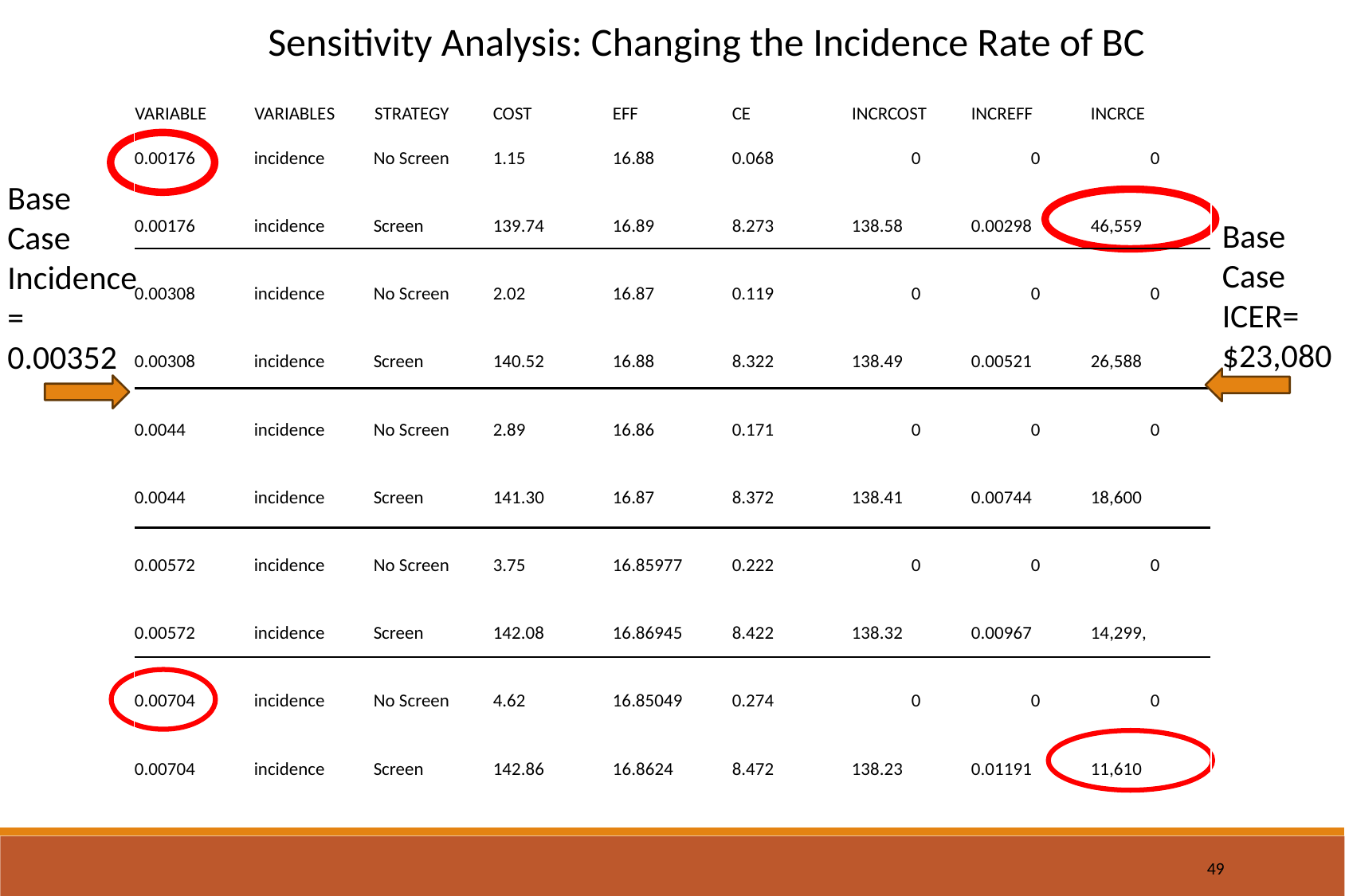

Sensitivity Analysis: Changing the Incidence Rate of BC

VARIABLE

VARIABLE
S

STRATEGY

COST

EFF

CE

INCRCOST

INCREFF

INCRCE

0.00176

incidence

No Screen

1.15

16.88

0.068

0

0

0

0.00176

incidence

Screen

139.74

16.89

8.273

138.58

0.00298

46,559

0.00308

incidence

No Screen

2.02

16.87

0.119

0

0

0

0.00308

incidence

Screen

140.52

16.88

8.322

138.49

0.00521

26,588

0.0044

incidence

No Screen

2.89

16.86

0.171

0

0

0

0.00
44

incidence

Screen

141.30

16.87

8.372

138.41

0.00744

18,600

0.00572

incidence

No Screen

3.75

16.85977

0.222

0

0

0

0.00572

incidence

Screen

142.08

16.86945

8.422

138.32

0.00967

14,299,

0.00704

incidence

No Screen

4.62

16.85049

0.274

0

0

0

0.00704

incidence

Screen

142.86

16.8624

8.472

138.23

0.01191

11,610

Base Case Incidence= 0.00352

Base Case ICER= $23,080

49